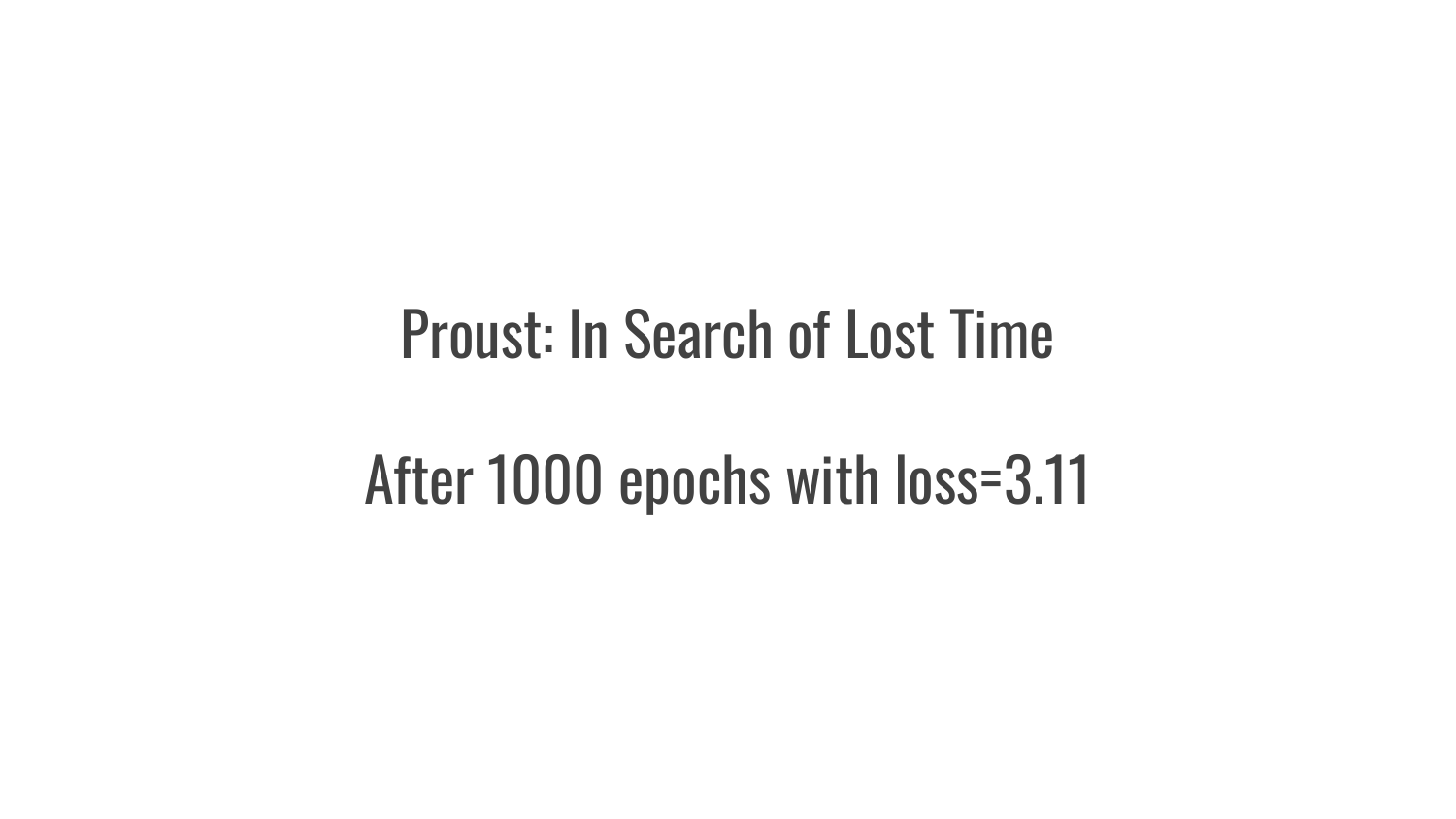

# Proust: In Search of Lost Time

After 1000 epochs with loss=3.11